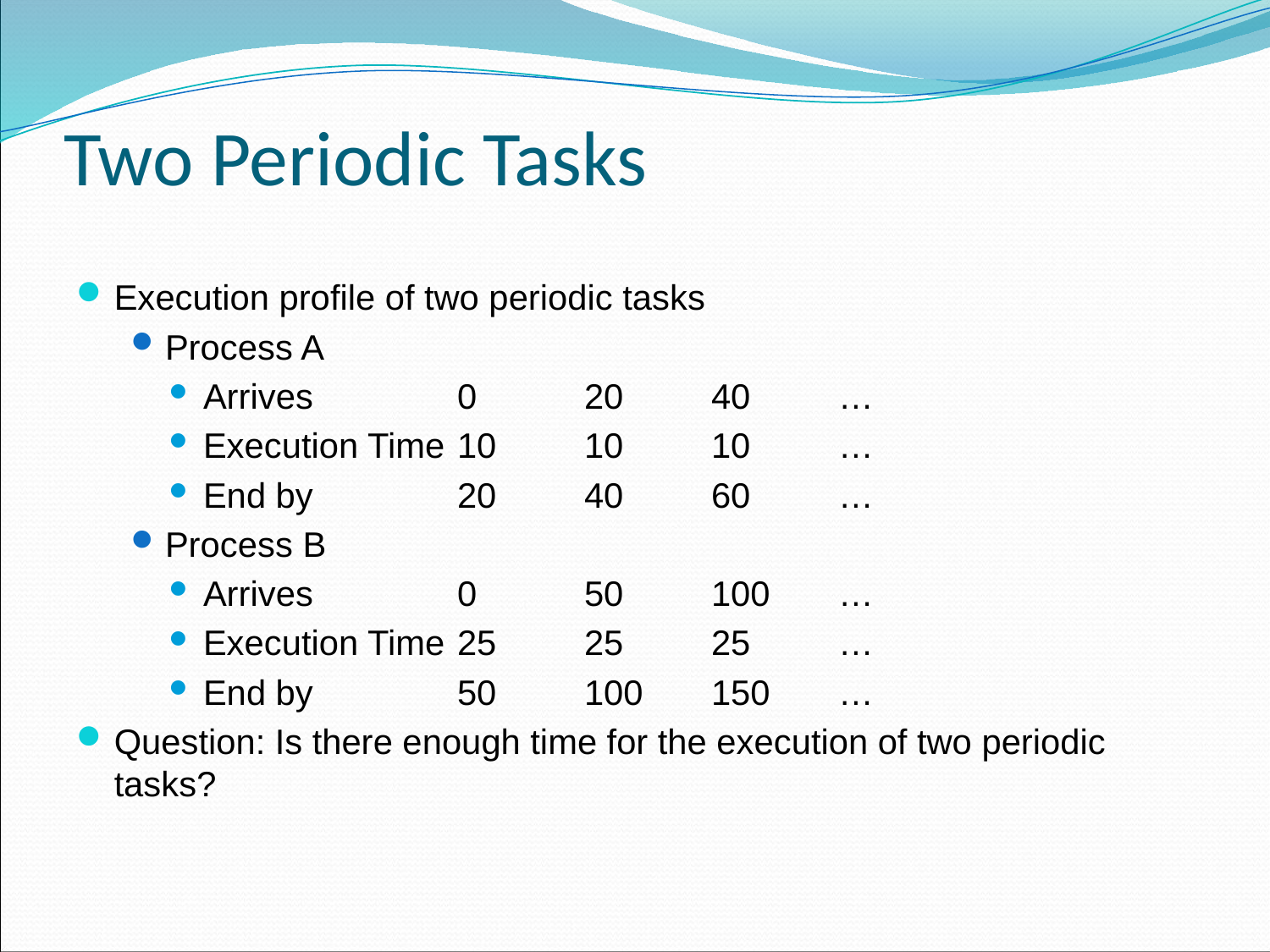

# Two Periodic Tasks
Execution profile of two periodic tasks
Process A
Arrives		0	20	40	…
Execution Time	10	10	10	…
End by		20	40	60	…
Process B
Arrives		0	50	100	…
Execution Time	25	25	25	…
End by		50	100	150	…
Question: Is there enough time for the execution of two periodic tasks?